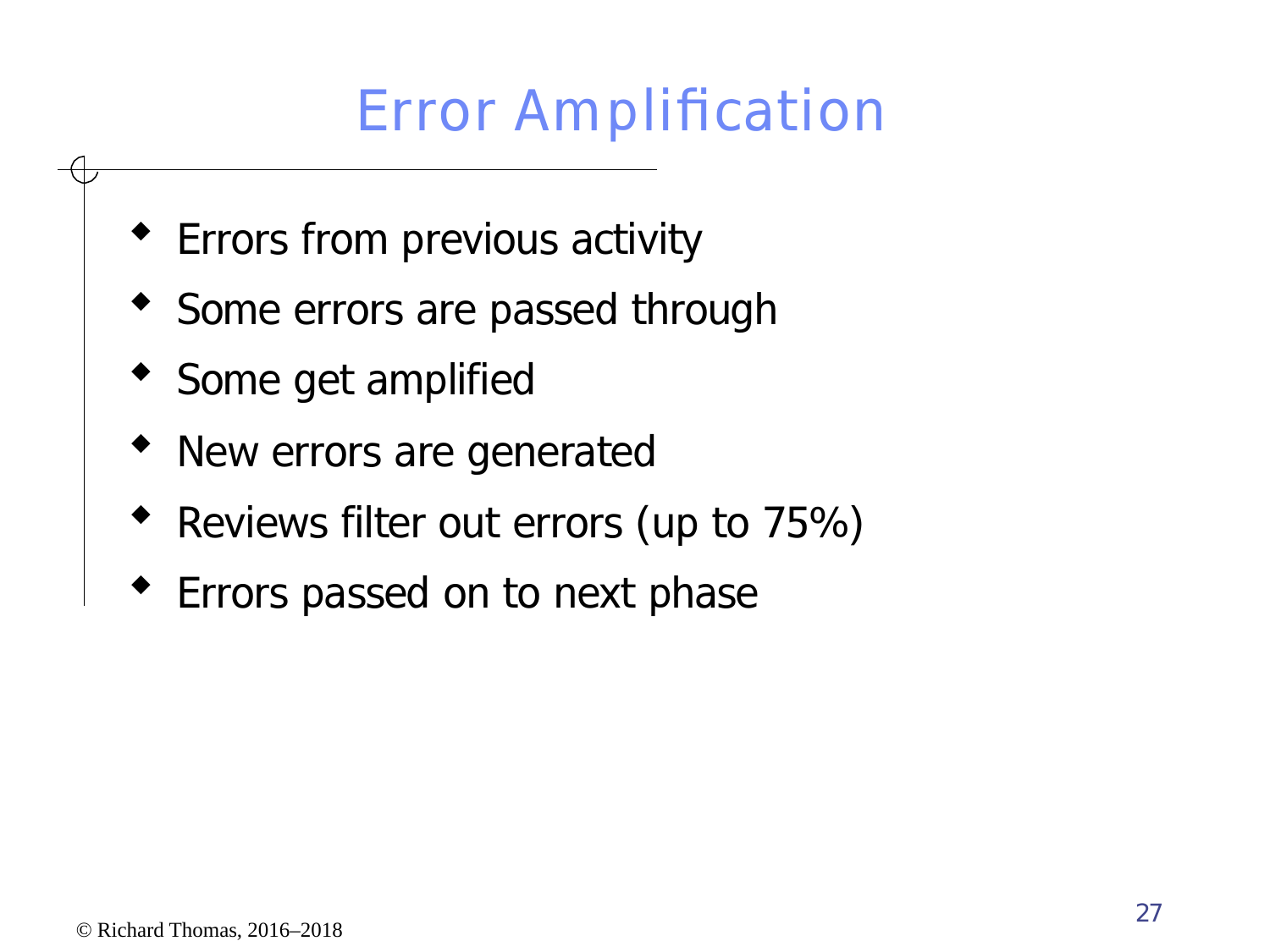

# Error Amplification
Errors from previous activity
Some errors are passed through
Some get amplified
New errors are generated
Reviews filter out errors (up to 75%)
Errors passed on to next phase
27